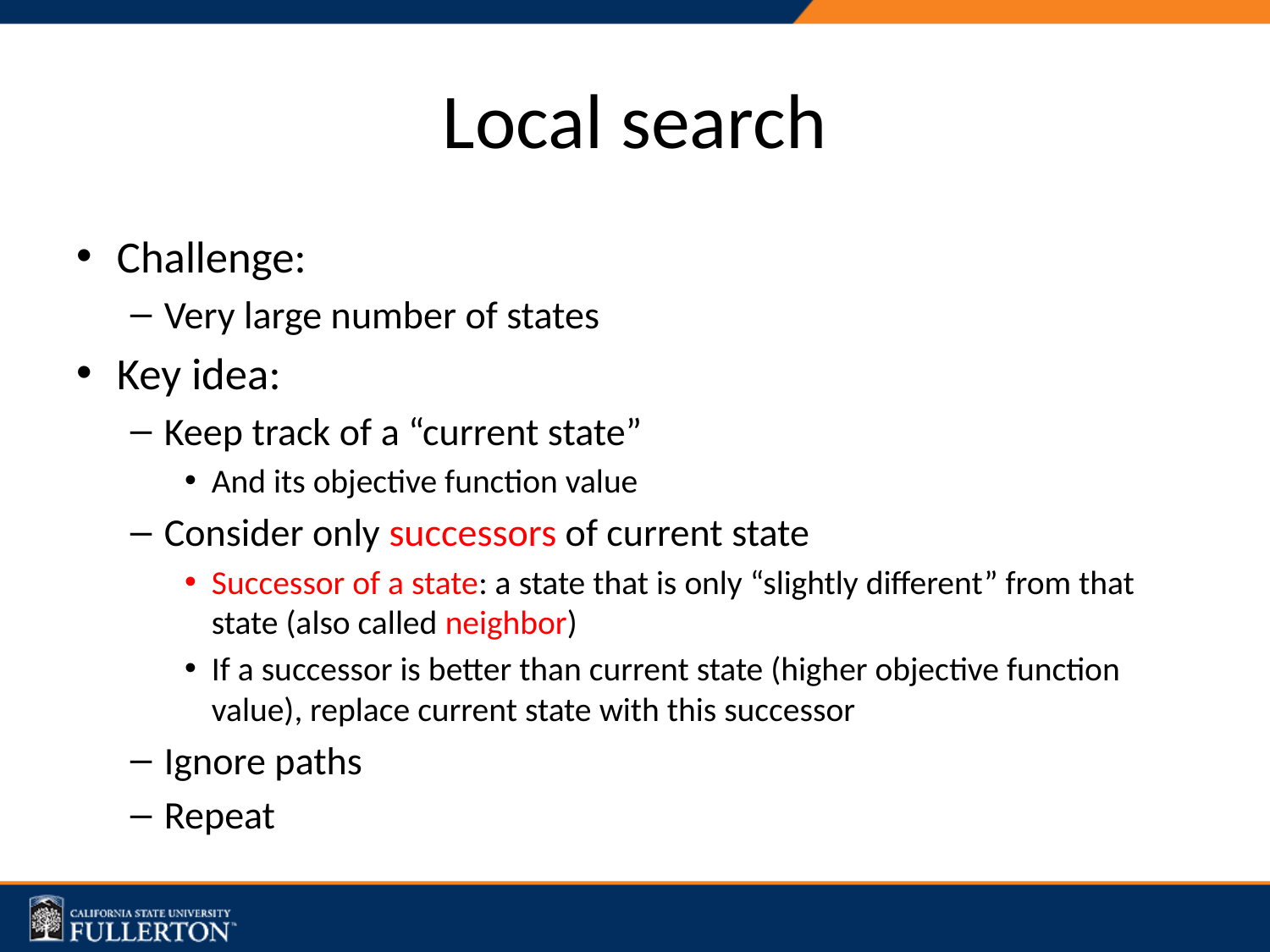

# Local search
Challenge:
Very large number of states
Key idea:
Keep track of a “current state”
And its objective function value
Consider only successors of current state
Successor of a state: a state that is only “slightly different” from that state (also called neighbor)
If a successor is better than current state (higher objective function value), replace current state with this successor
Ignore paths
Repeat